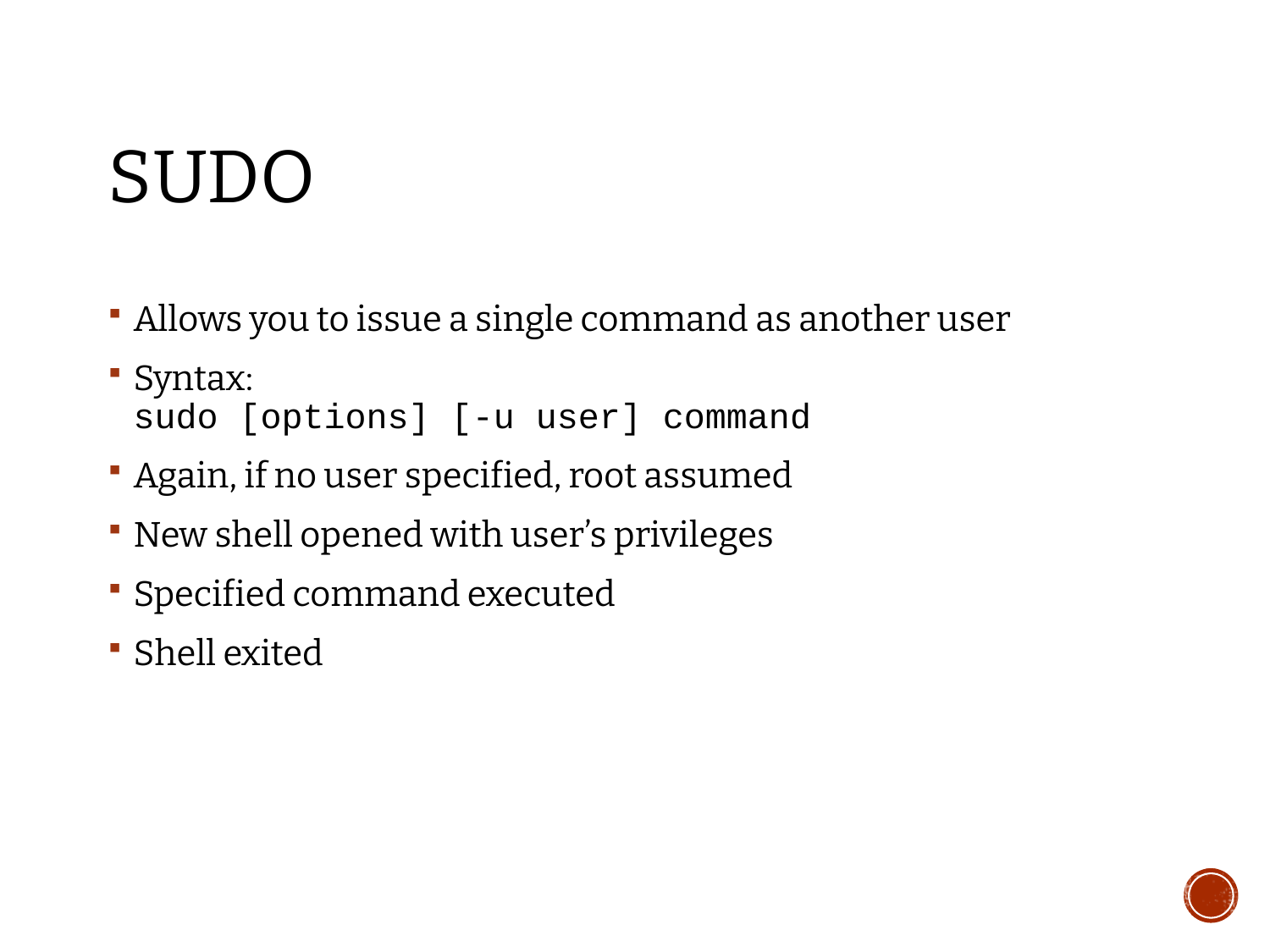

# sudo
Allows you to issue a single command as another user
Syntax:
sudo [options] [-u user] command
Again, if no user specified, root assumed
New shell opened with user’s privileges
Specified command executed
Shell exited